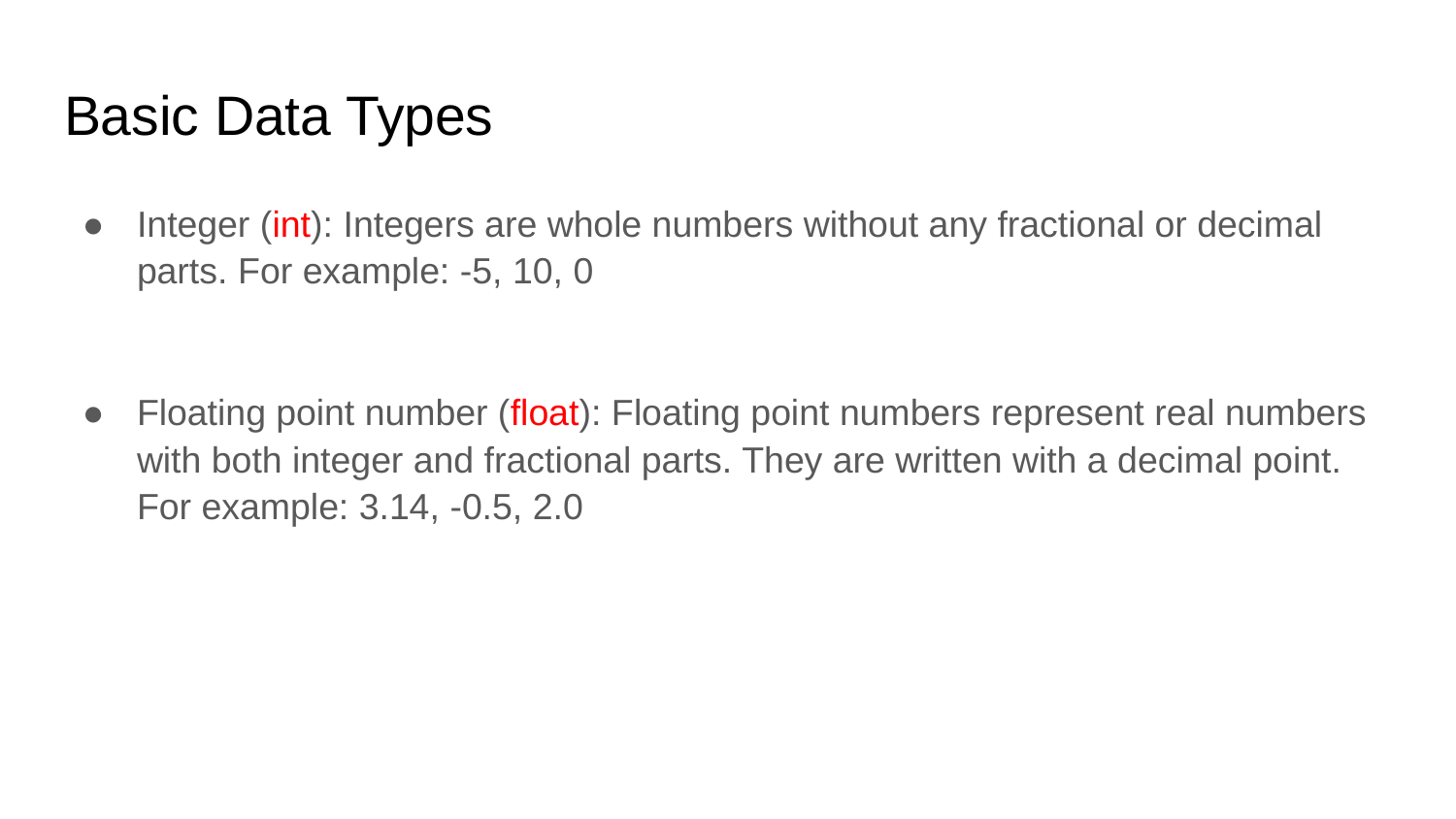

# Basic Data Types
Integer (int): Integers are whole numbers without any fractional or decimal parts. For example: -5, 10, 0

Floating point number (float): Floating point numbers represent real numbers with both integer and fractional parts. They are written with a decimal point. For example: 3.14, -0.5, 2.0